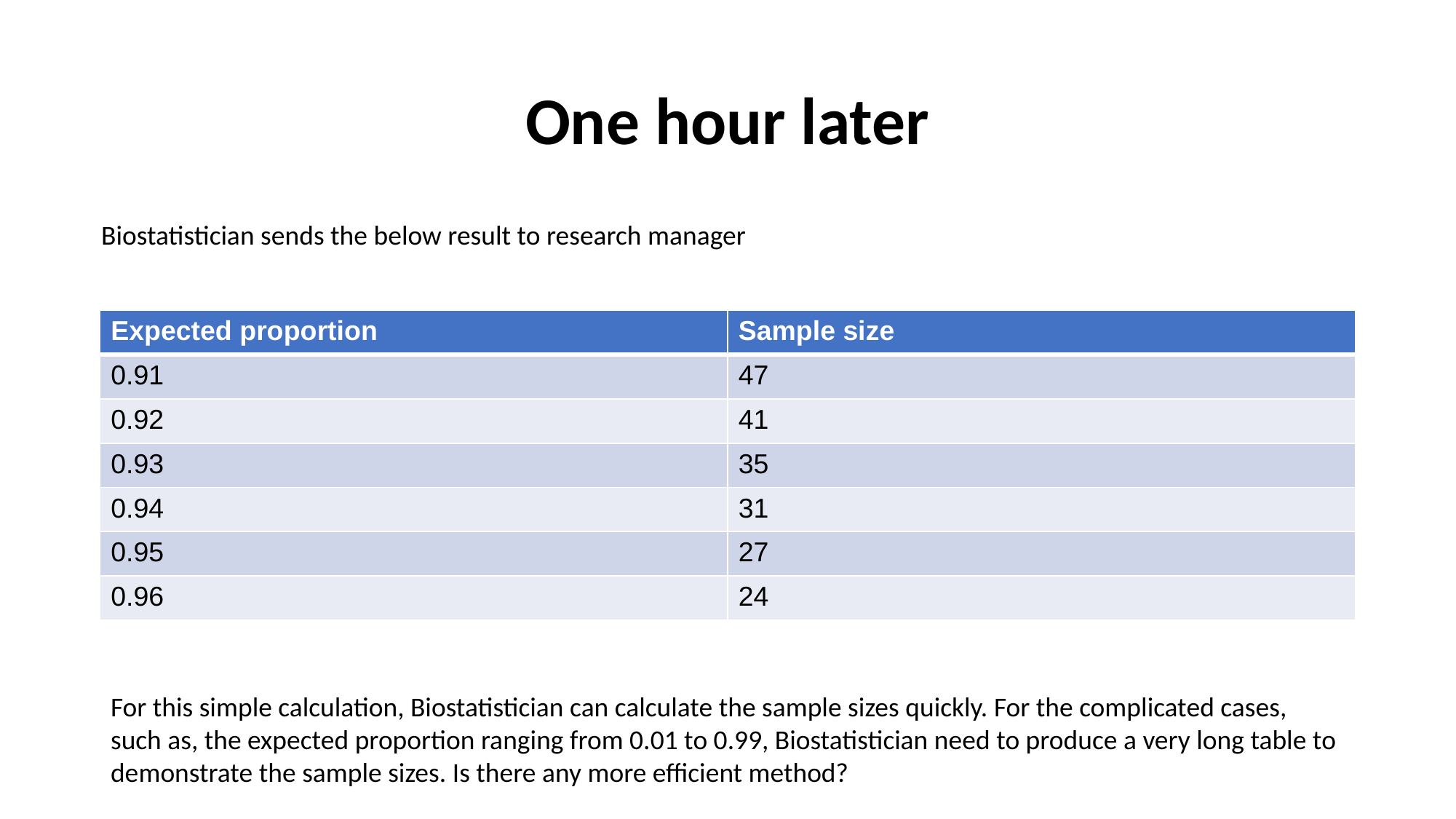

# One hour later
Biostatistician sends the below result to research manager
| Expected proportion | Sample size |
| --- | --- |
| 0.91 | 47 |
| 0.92 | 41 |
| 0.93 | 35 |
| 0.94 | 31 |
| 0.95 | 27 |
| 0.96 | 24 |
For this simple calculation, Biostatistician can calculate the sample sizes quickly. For the complicated cases, such as, the expected proportion ranging from 0.01 to 0.99, Biostatistician need to produce a very long table to demonstrate the sample sizes. Is there any more efficient method?